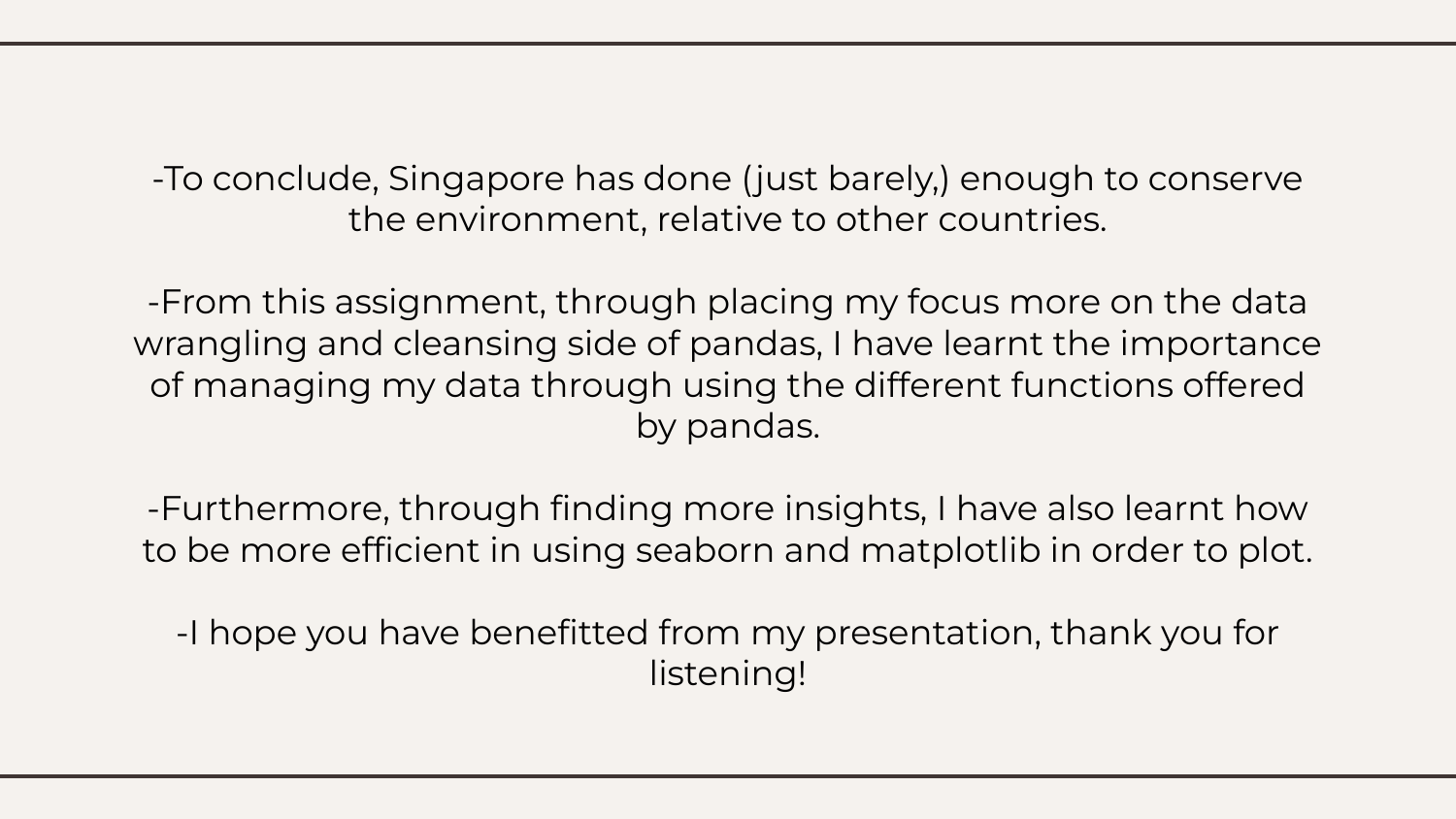

-To conclude, Singapore has done (just barely,) enough to conserve the environment, relative to other countries.

-From this assignment, through placing my focus more on the data wrangling and cleansing side of pandas, I have learnt the importance of managing my data through using the different functions offered by pandas.

-Furthermore, through finding more insights, I have also learnt how to be more efficient in using seaborn and matplotlib in order to plot.

-I hope you have benefitted from my presentation, thank you for listening!